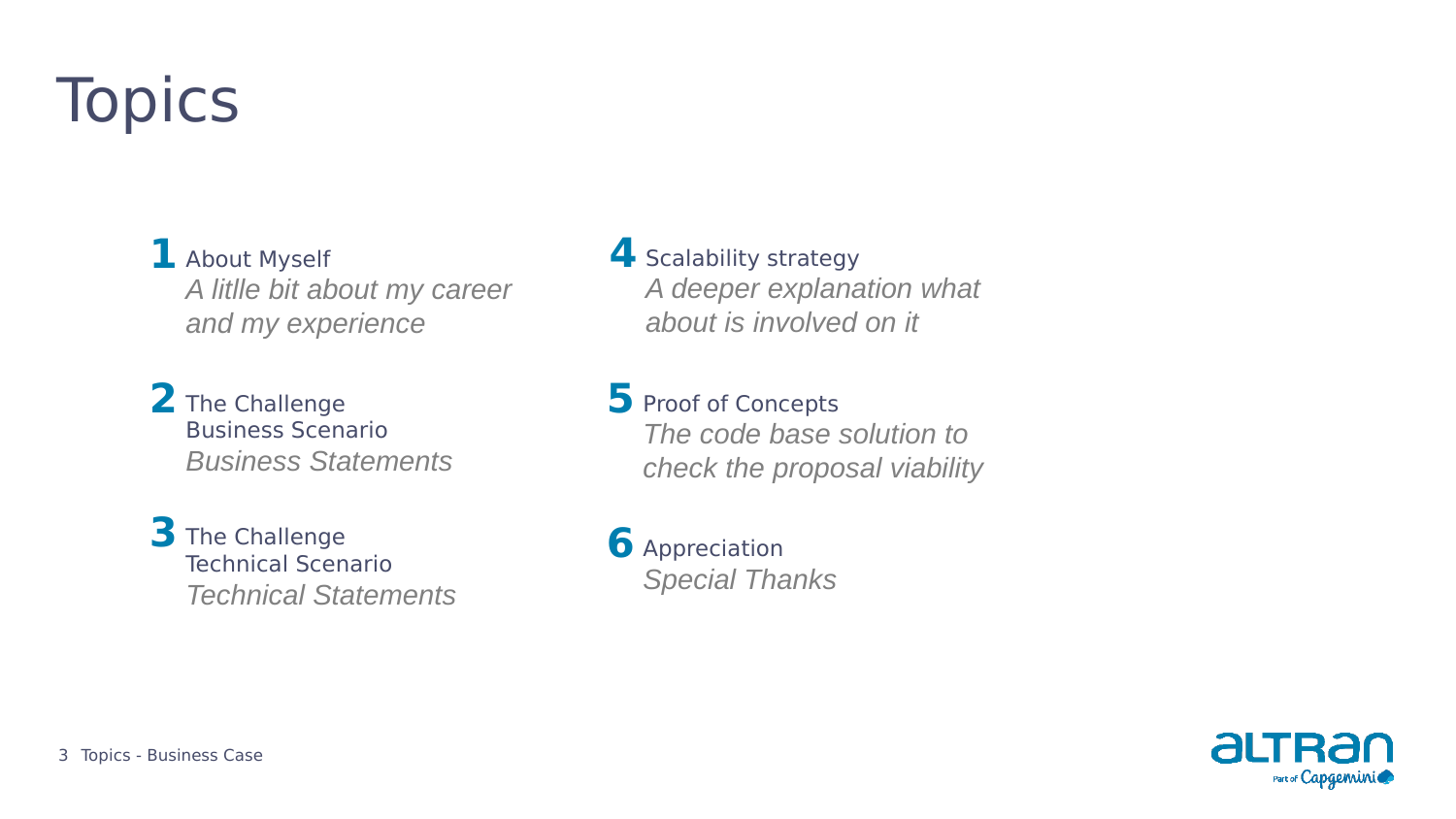

# Topics
4
1
Scalability strategy
A deeper explanation what about is involved on it

About Myself
A litlle bit about my career and my experience

5
2
Proof of Concepts
The code base solution to check the proposal viability

The Challenge
Business Scenario
Business Statements

3
6
The Challenge
Technical Scenario
Technical Statements

Appreciation
Special Thanks

3
Topics - Business Case
Date